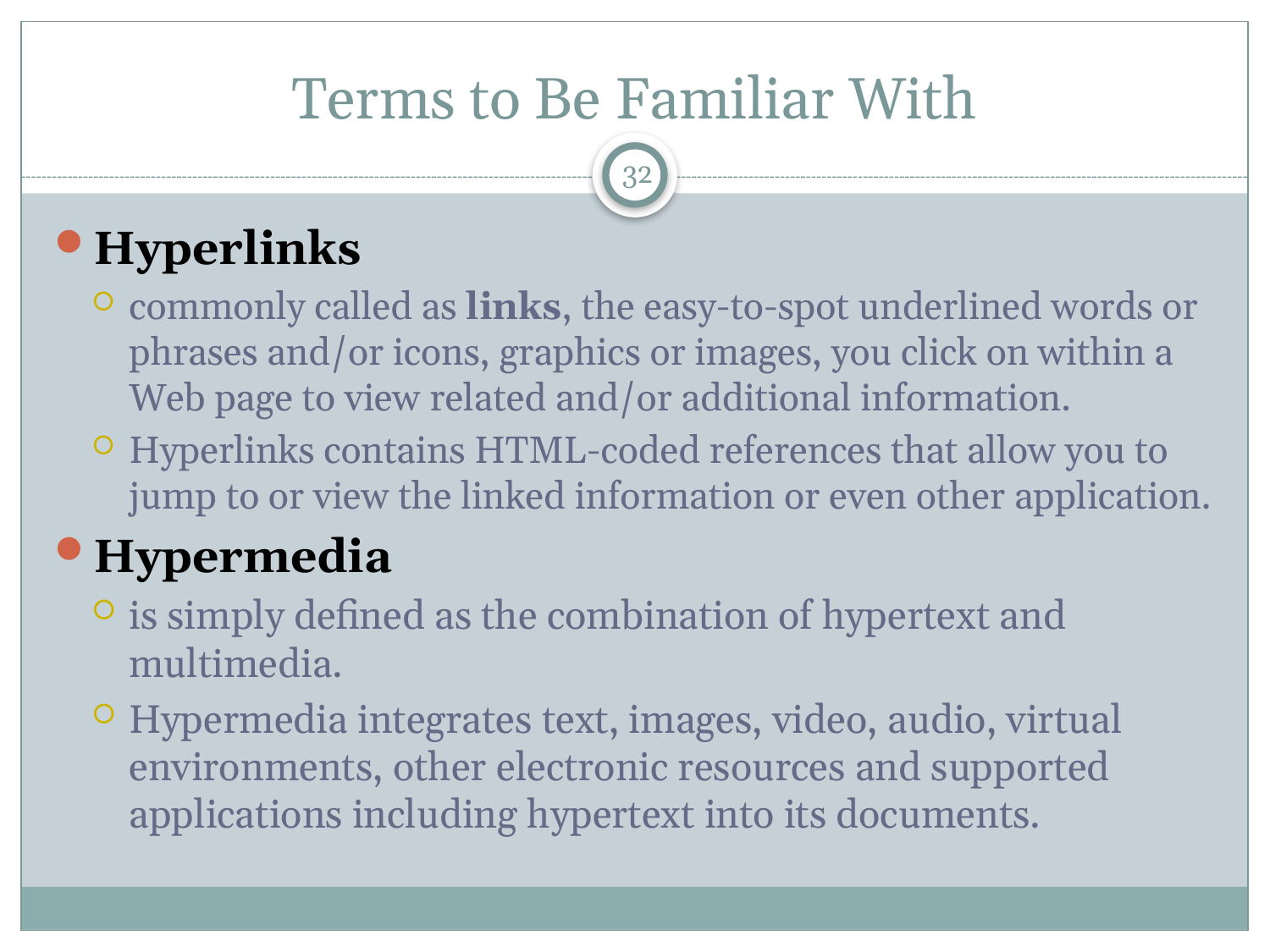

# Terms to Be Familiar With
32
Hyperlinks
commonly called as links, the easy-to-spot underlined words or phrases and/or icons, graphics or images, you click on within a Web page to view related and/or additional information.
Hyperlinks contains HTML-coded references that allow you to jump to or view the linked information or even other application.
Hypermedia
is simply defined as the combination of hypertext and multimedia.
Hypermedia integrates text, images, video, audio, virtual environments, other electronic resources and supported applications including hypertext into its documents.